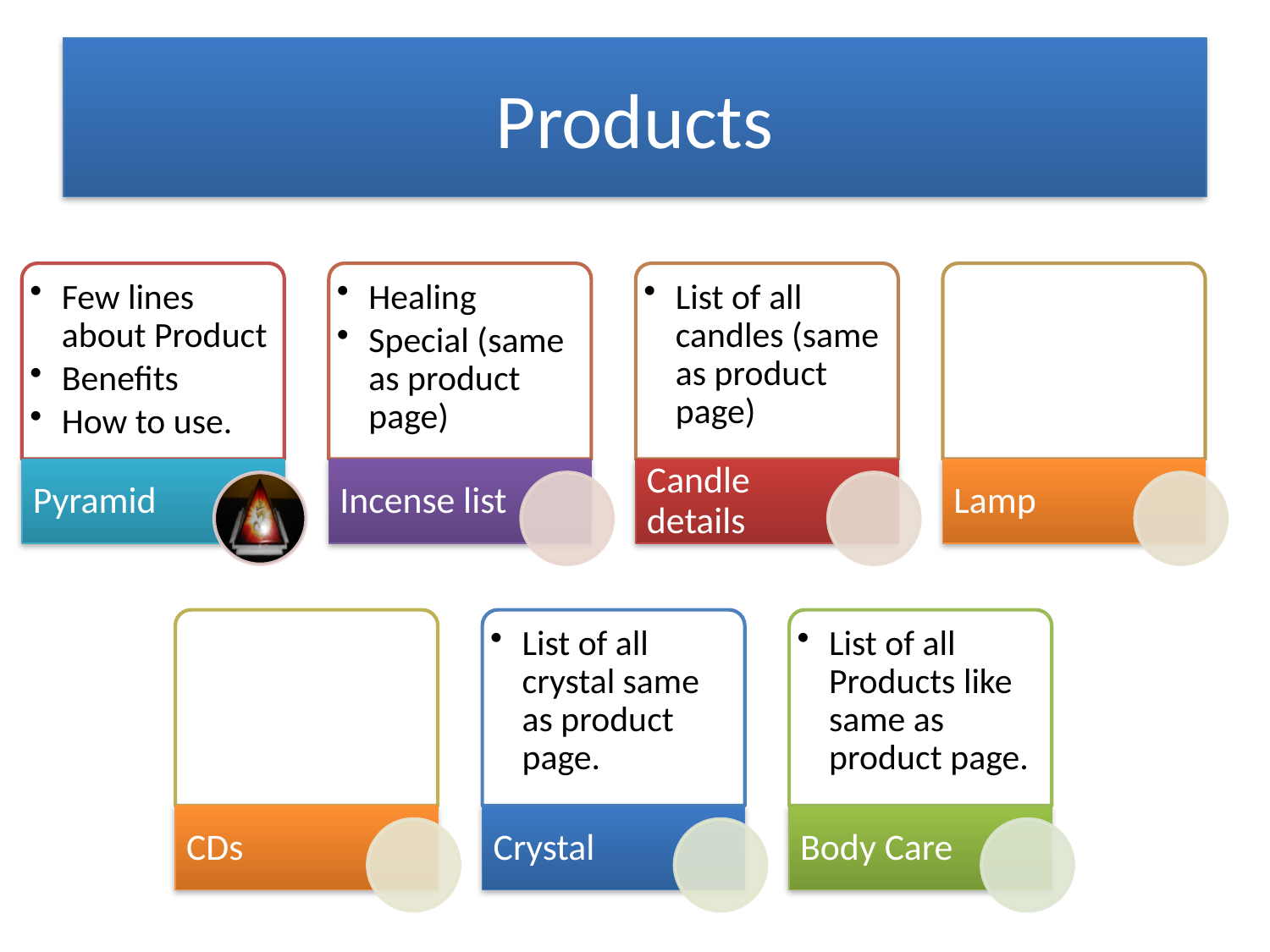

# Products
Few lines about Product
Benefits
How to use.
Pyramid
Healing
Special (same as product page)
Incense list
List of all candles (same as product page)
Candle details
Lamp
CDs
List of all crystal same as product page.
Crystal
List of all Products like same as product page.
Body Care